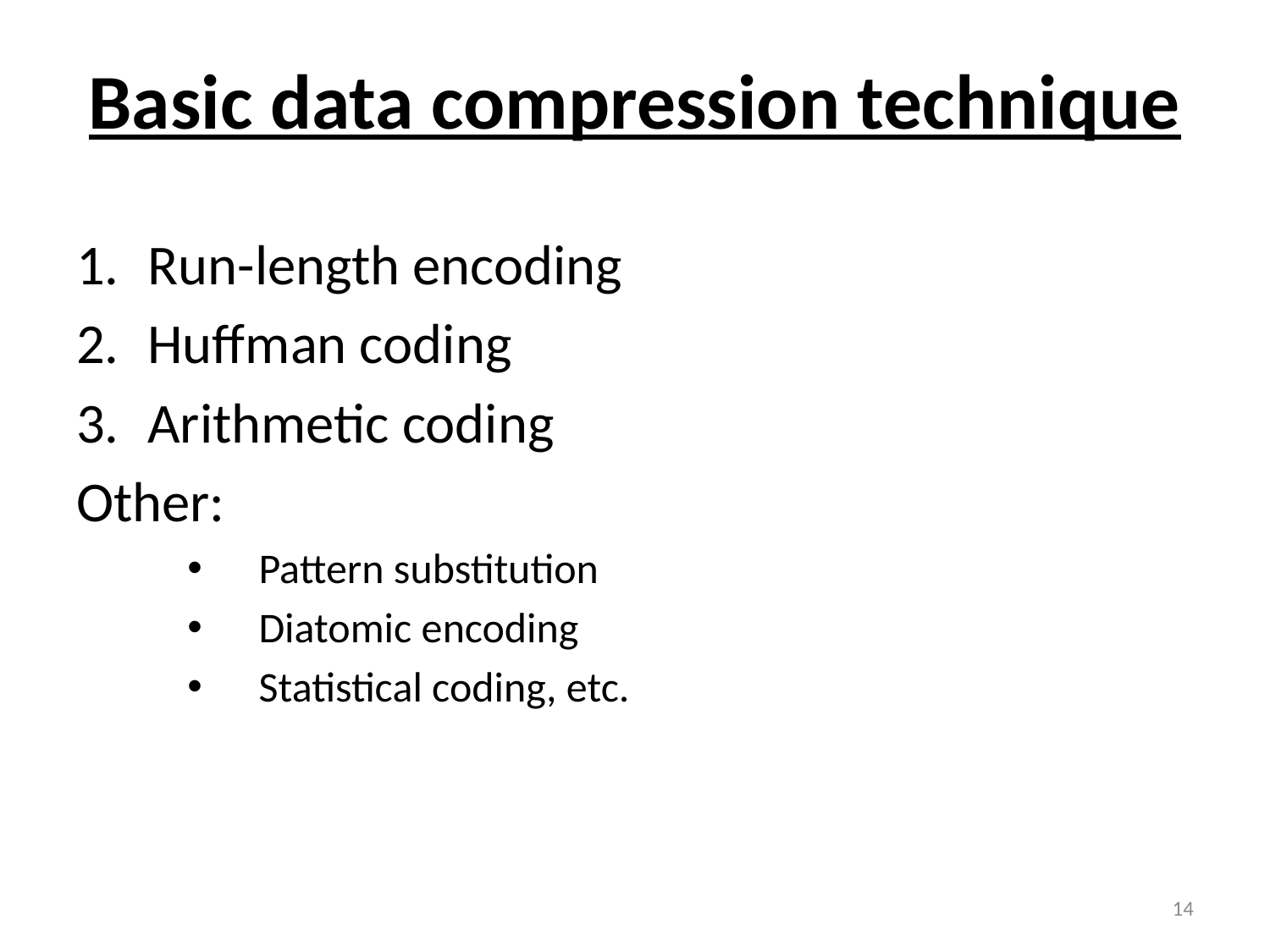

# Basic data compression technique
Run-length encoding
Huffman coding
Arithmetic coding
Other:
Pattern substitution
Diatomic encoding
Statistical coding, etc.

14